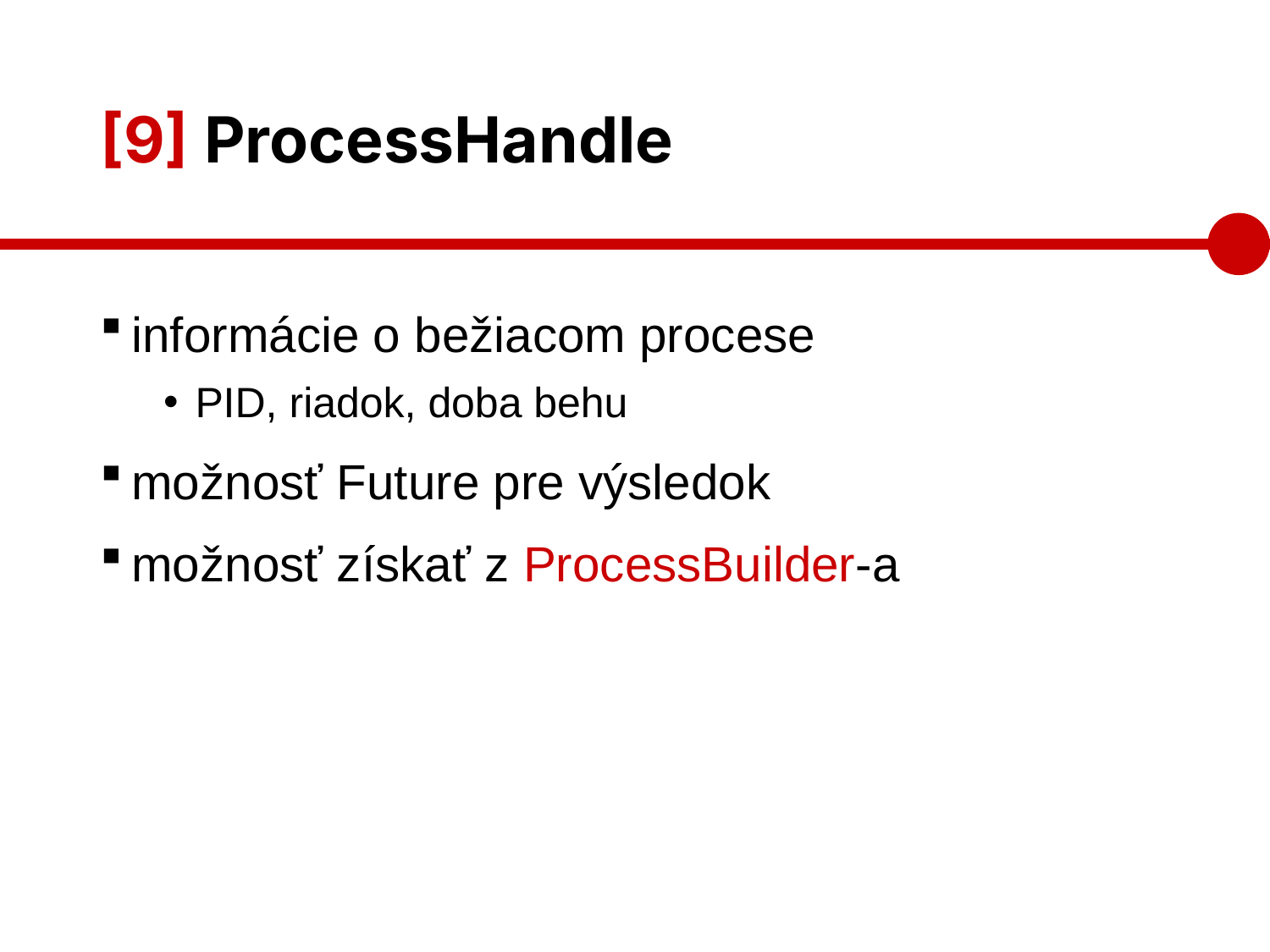

# [9] ProcessHandle
informácie o bežiacom procese
PID, riadok, doba behu
možnosť Future pre výsledok
možnosť získať z ProcessBuilder-a